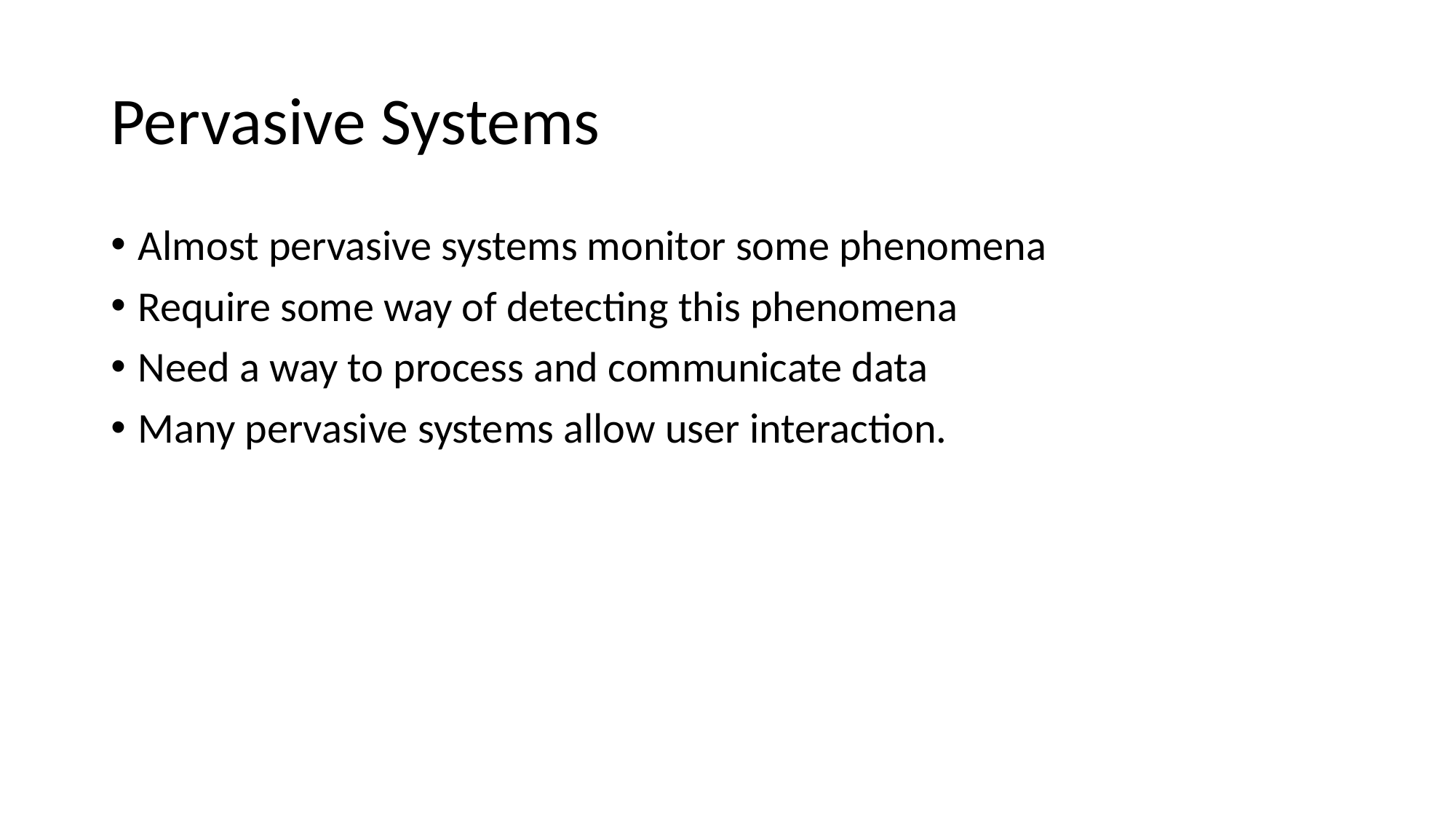

# Pervasive Systems
Almost pervasive systems monitor some phenomena
Require some way of detecting this phenomena
Need a way to process and communicate data
Many pervasive systems allow user interaction.